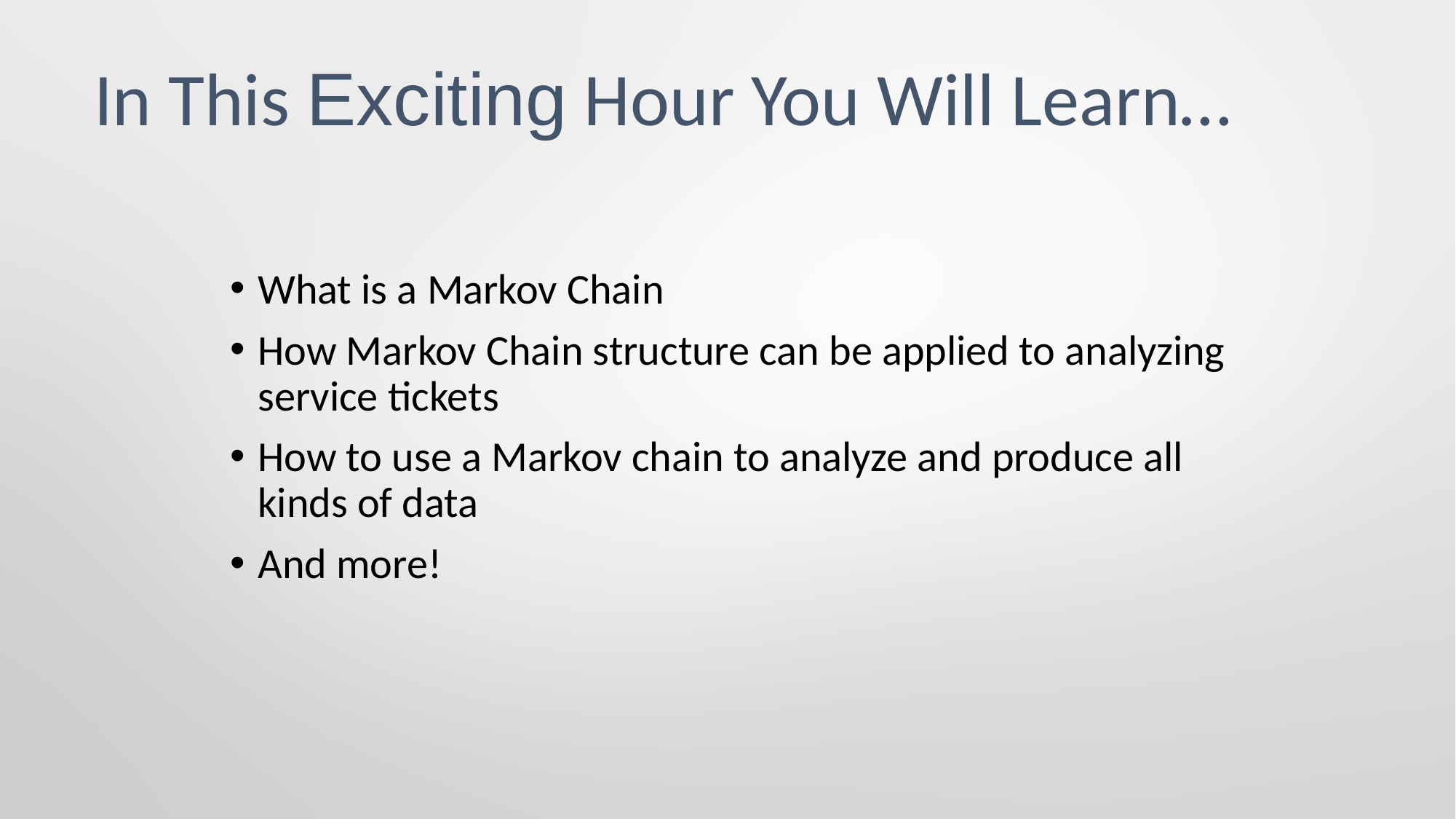

# In This Exciting Hour You Will Learn…
What is a Markov Chain
How Markov Chain structure can be applied to analyzing service tickets
How to use a Markov chain to analyze and produce all kinds of data
And more!